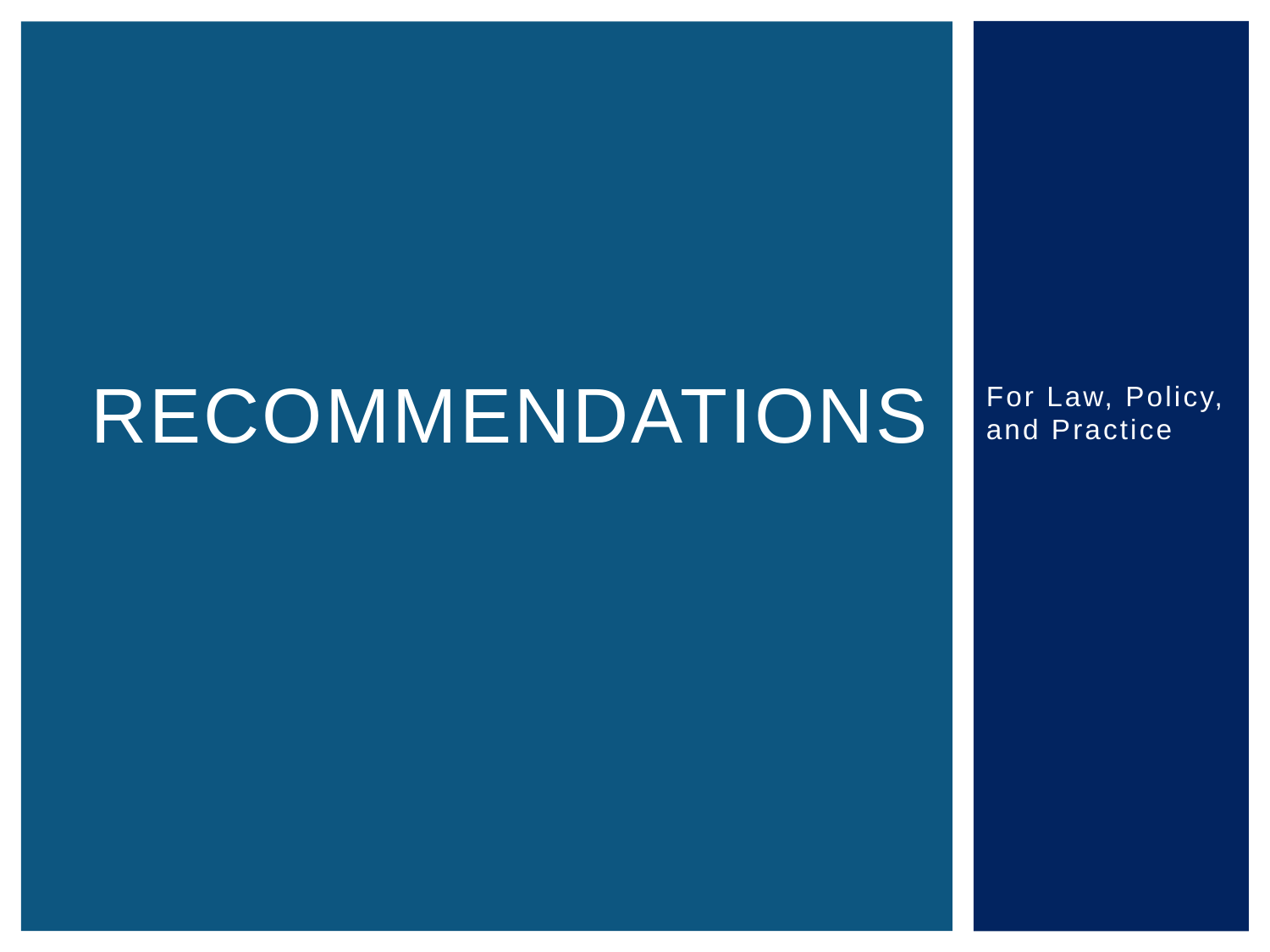

# Recommendations
For Law, Policy, and Practice